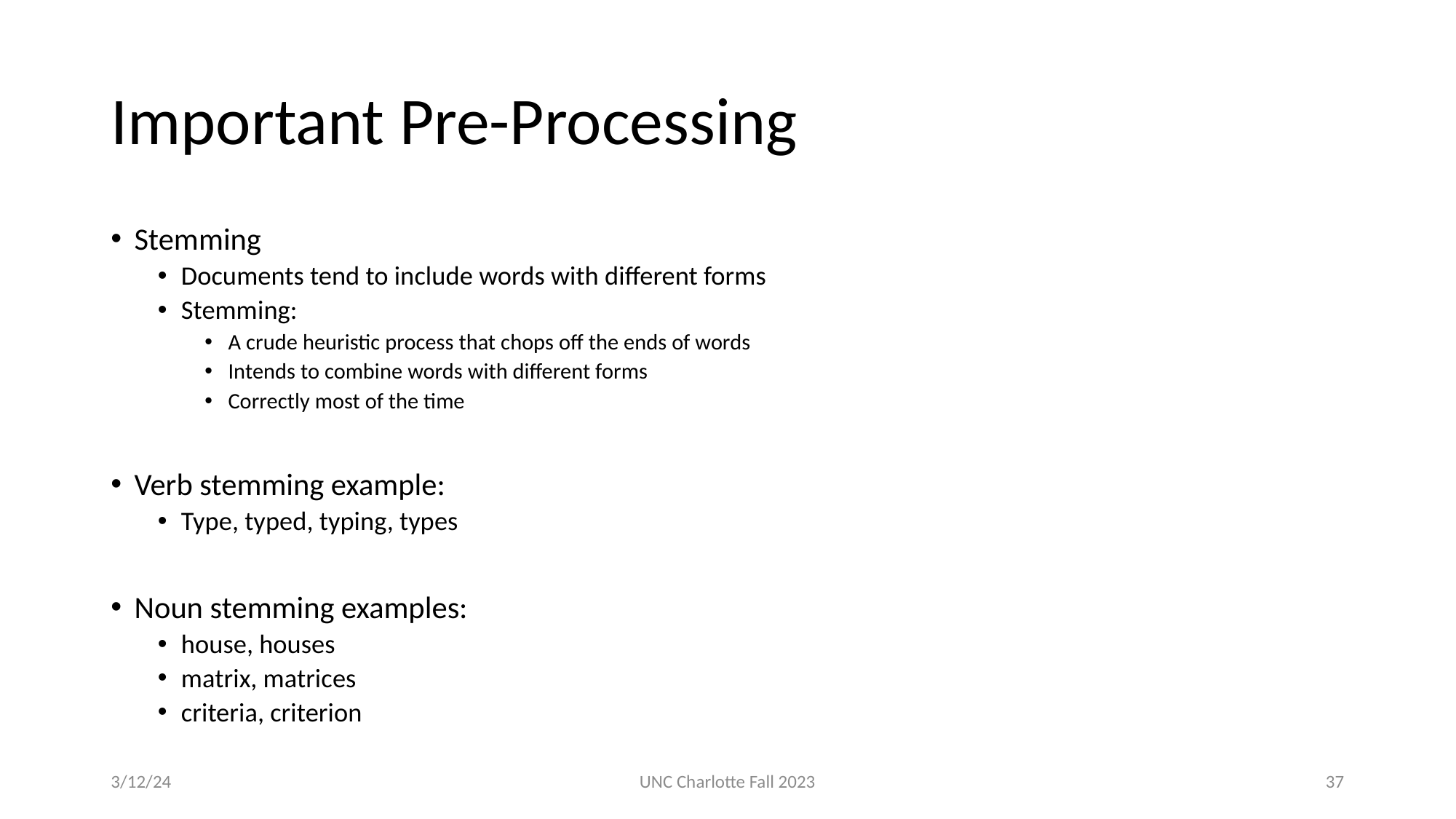

# Important Pre-Processing
Stemming
Documents tend to include words with different forms
Stemming:
A crude heuristic process that chops off the ends of words
Intends to combine words with different forms
Correctly most of the time

Verb stemming example:
Type, typed, typing, types

Noun stemming examples:
house, houses
matrix, matrices
criteria, criterion

3/12/24
UNC Charlotte Fall 2023
37